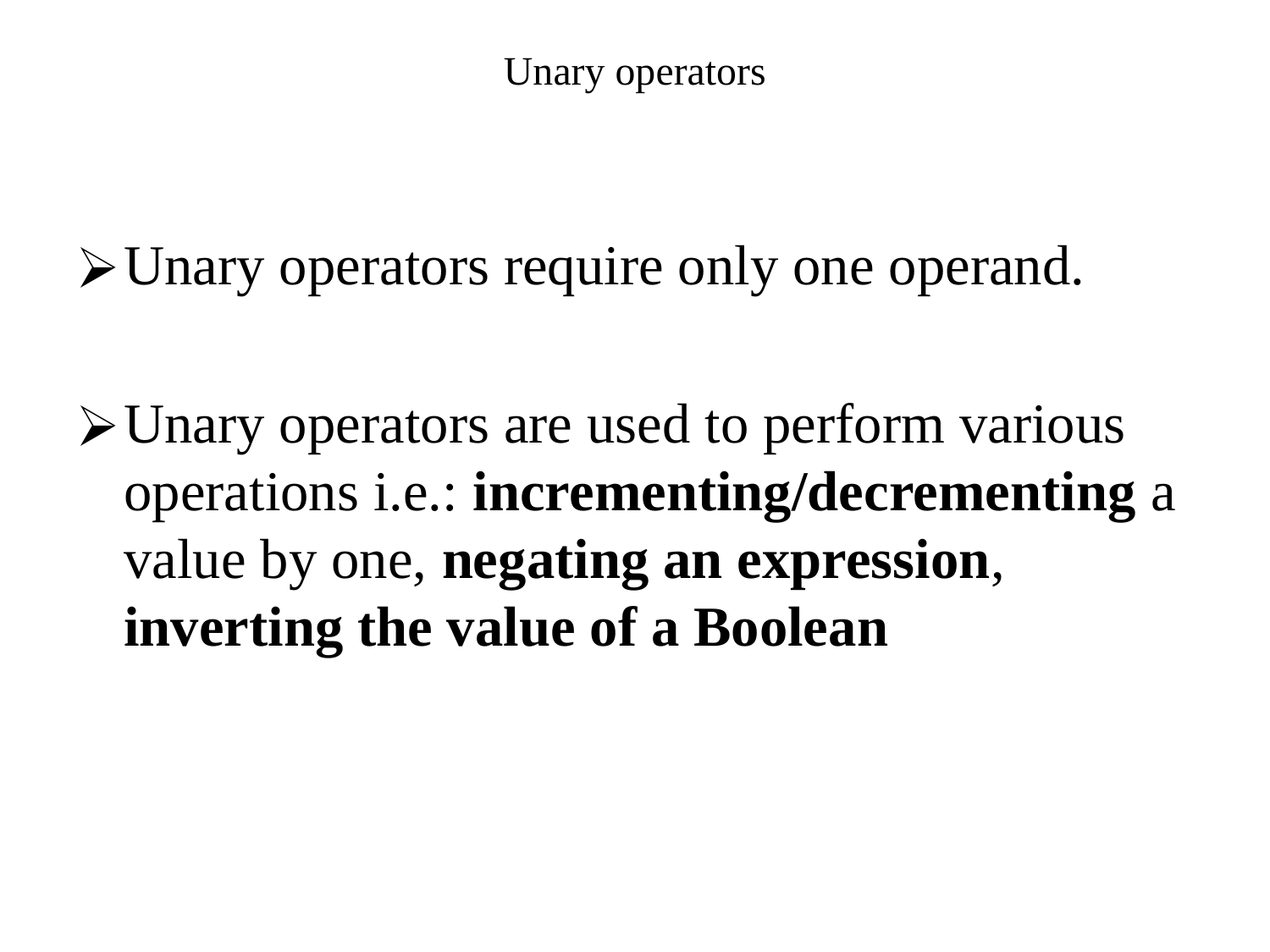

# Unary operators
Unary operators require only one operand.

Unary operators are used to perform various operations i.e.: incrementing/decrementing a value by one, negating an expression, inverting the value of a Boolean